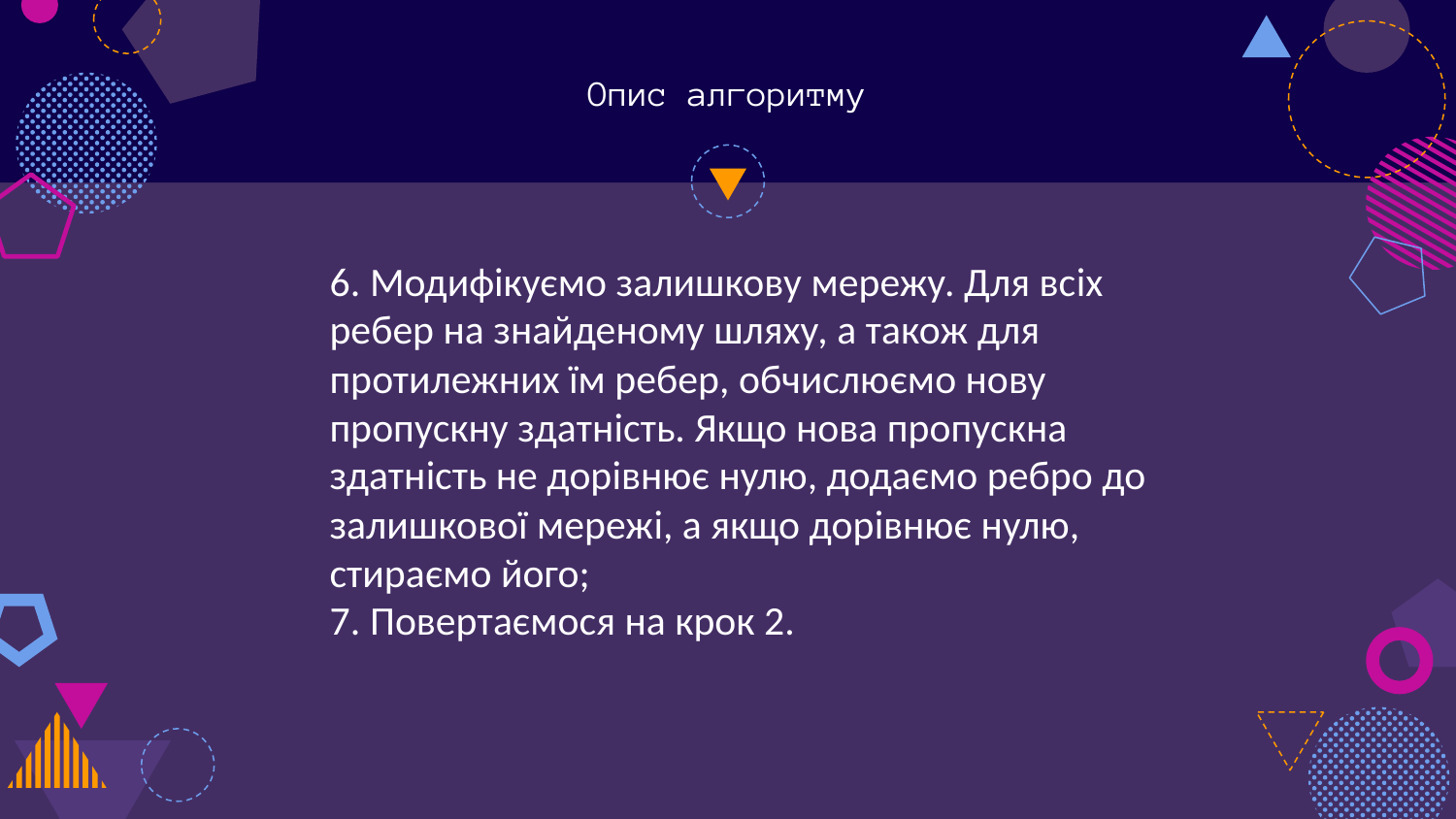

# Опис алгоритму
6. Модифiкуємо залишкову мережу. Для всiх ребер на знайденому шляху, а також для протилежних їм ребер, обчислюємо нову пропускну здатнiсть. Якщо нова пропускна здатнiсть не дорiвнює нулю, додаємо ребро до залишкової мережi, а якщо дорiвнює нулю, стираємо його;
7. Повертаємося на крок 2.